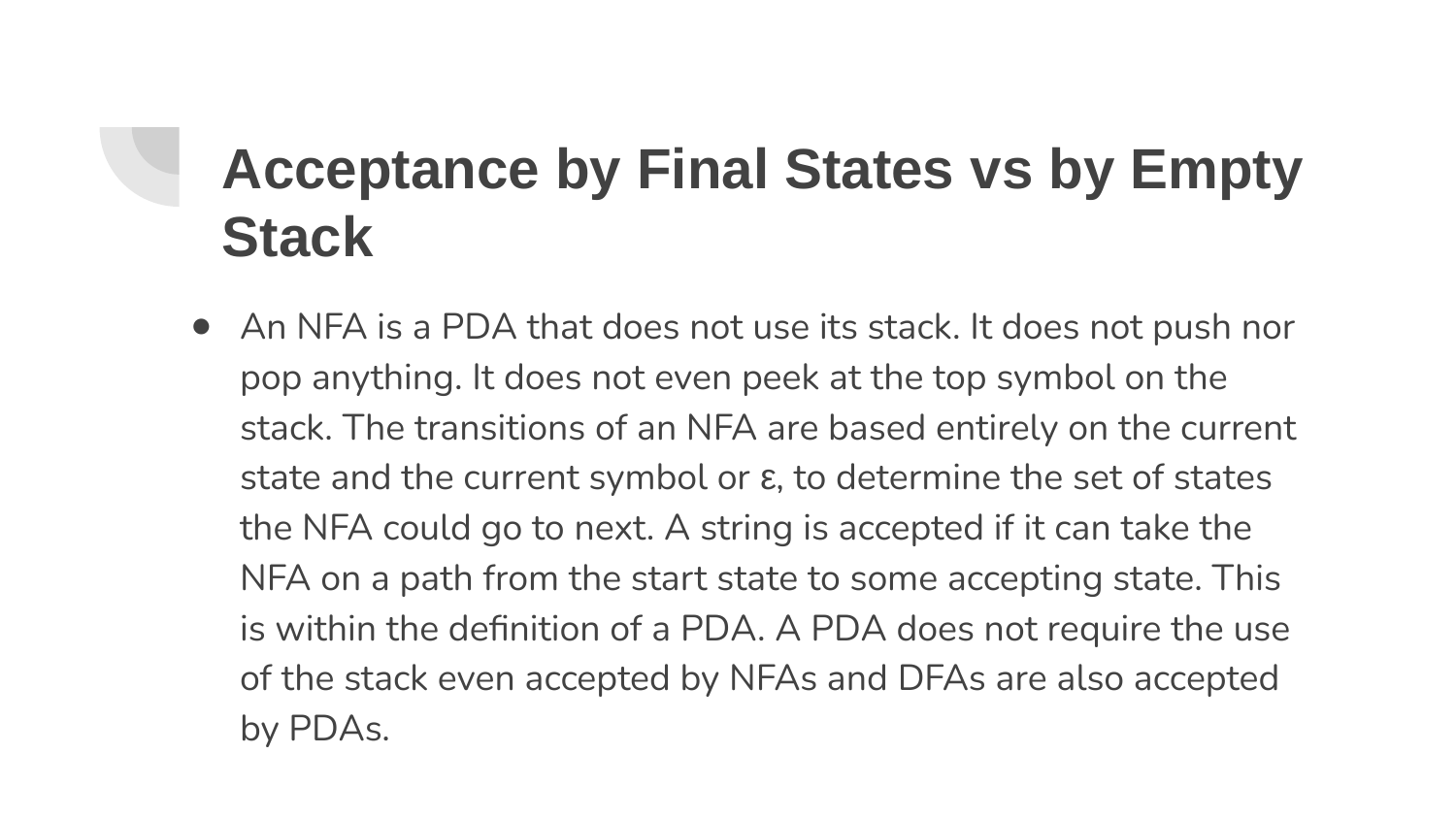

# Acceptance by Final States vs by Empty Stack
An NFA is a PDA that does not use its stack. It does not push nor pop anything. It does not even peek at the top symbol on the stack. The transitions of an NFA are based entirely on the current state and the current symbol or ε, to determine the set of states the NFA could go to next. A string is accepted if it can take the NFA on a path from the start state to some accepting state. This is within the definition of a PDA. A PDA does not require the use of the stack even accepted by NFAs and DFAs are also accepted by PDAs.